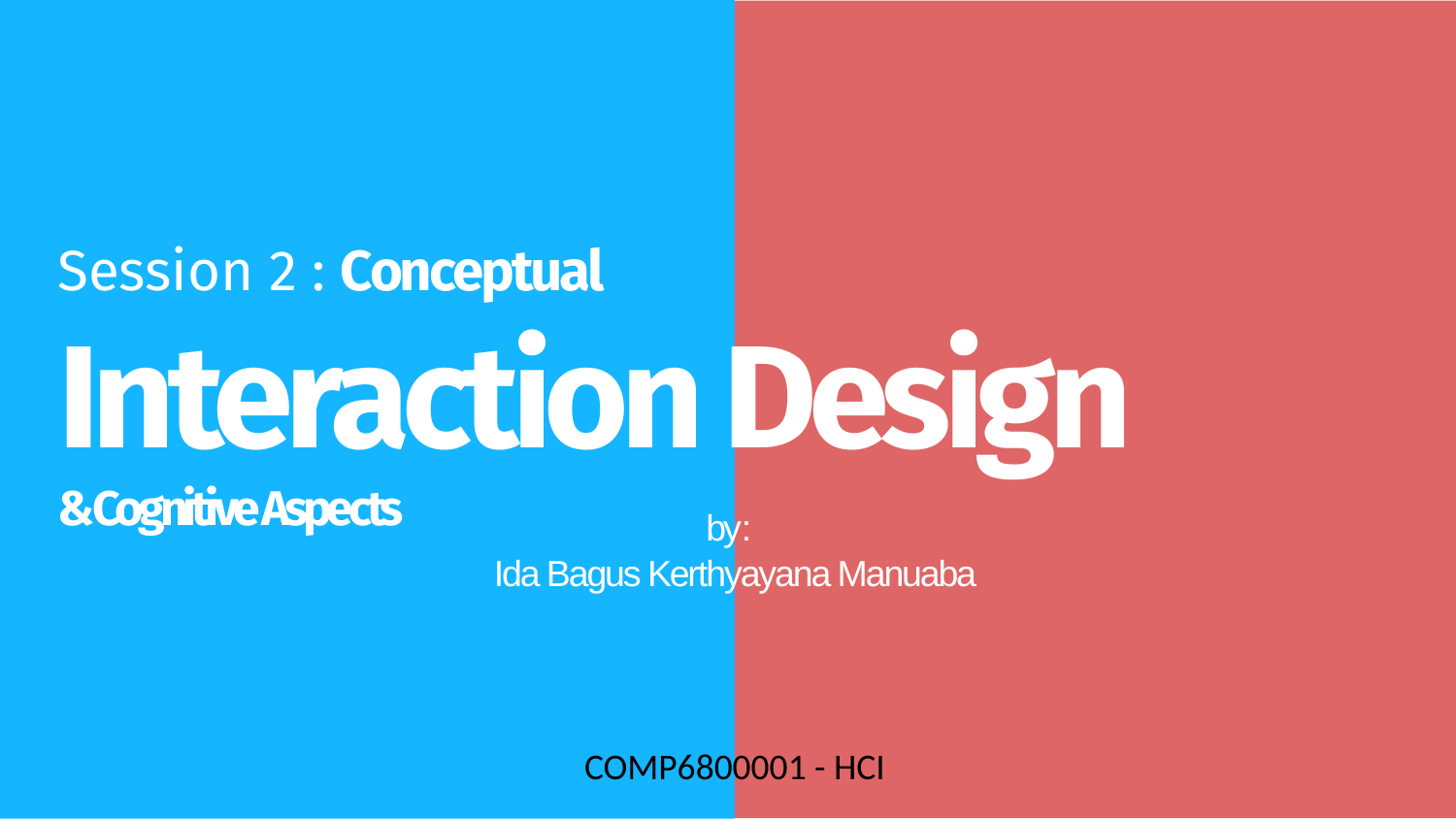

# Session 2 : C o n c e p t u a l Interaction Design &  C o g n i t i v e   A s p e c t s
by:
Ida Bagus Kerthyayana Manuaba
COMP6800001 - HCI